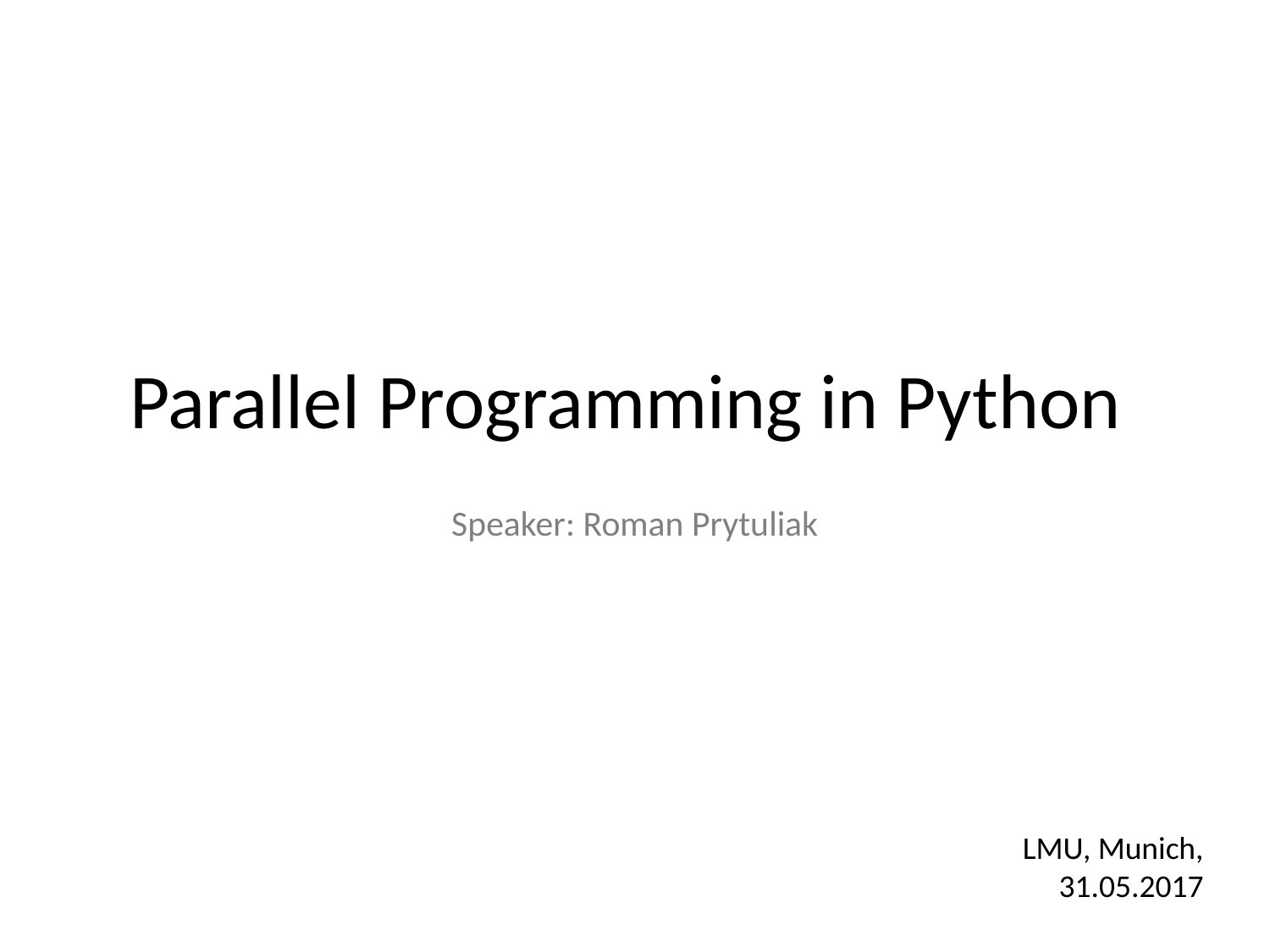

# Parallel Programming in Python
Speaker: Roman Prytuliak
LMU, Munich,
31.05.2017